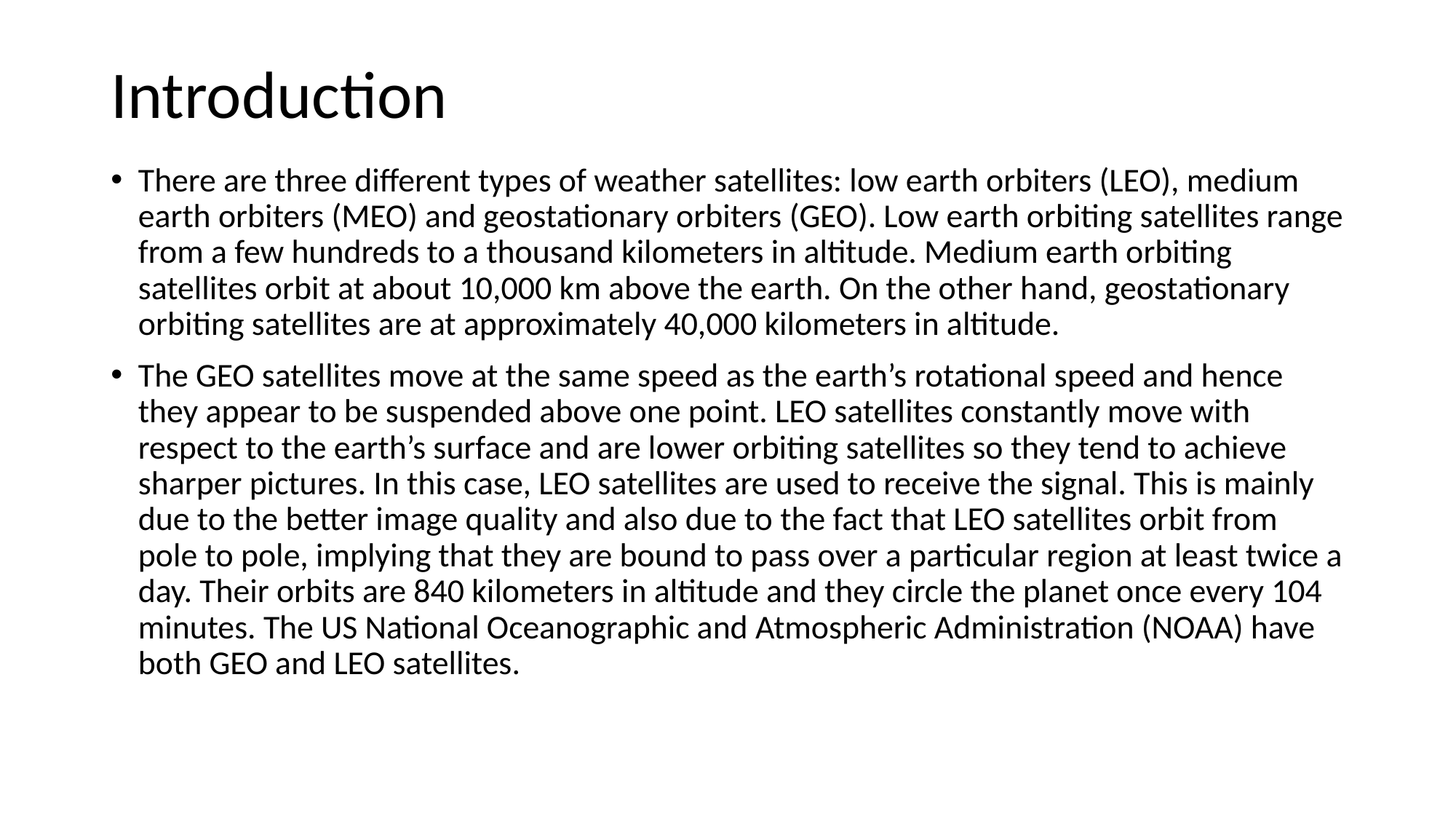

# Introduction
There are three different types of weather satellites: low earth orbiters (LEO), medium earth orbiters (MEO) and geostationary orbiters (GEO). Low earth orbiting satellites range from a few hundreds to a thousand kilometers in altitude. Medium earth orbiting satellites orbit at about 10,000 km above the earth. On the other hand, geostationary orbiting satellites are at approximately 40,000 kilometers in altitude.
The GEO satellites move at the same speed as the earth’s rotational speed and hence they appear to be suspended above one point. LEO satellites constantly move with respect to the earth’s surface and are lower orbiting satellites so they tend to achieve sharper pictures. In this case, LEO satellites are used to receive the signal. This is mainly due to the better image quality and also due to the fact that LEO satellites orbit from pole to pole, implying that they are bound to pass over a particular region at least twice a day. Their orbits are 840 kilometers in altitude and they circle the planet once every 104 minutes. The US National Oceanographic and Atmospheric Administration (NOAA) have both GEO and LEO satellites.